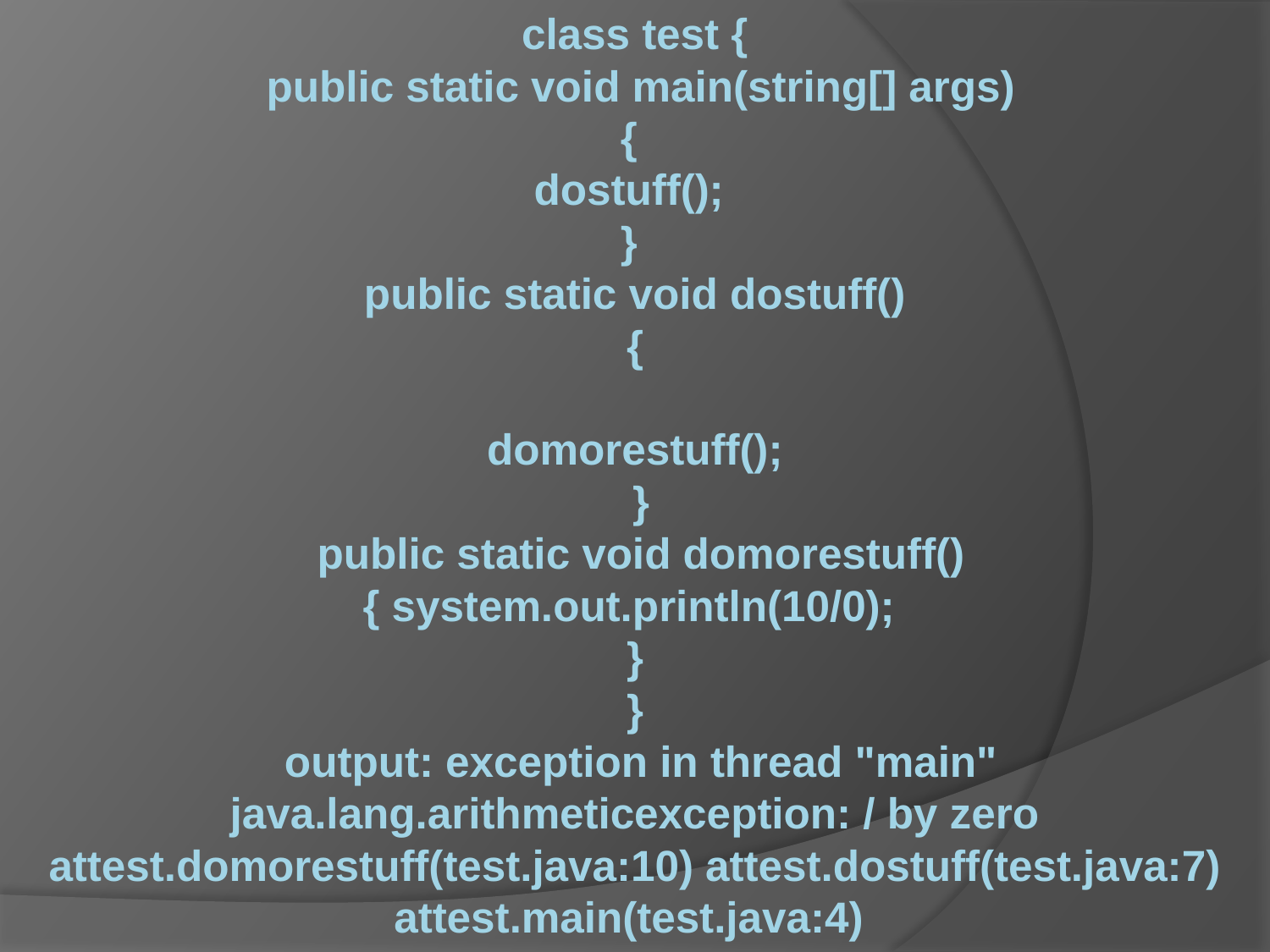

# class test { public static void main(string[] args) { dostuff(); } public static void dostuff() { domorestuff(); } public static void domorestuff() { system.out.println(10/0); } } output: exception in thread "main" java.lang.arithmeticexception: / by zero attest.domorestuff(test.java:10) attest.dostuff(test.java:7) attest.main(test.java:4)